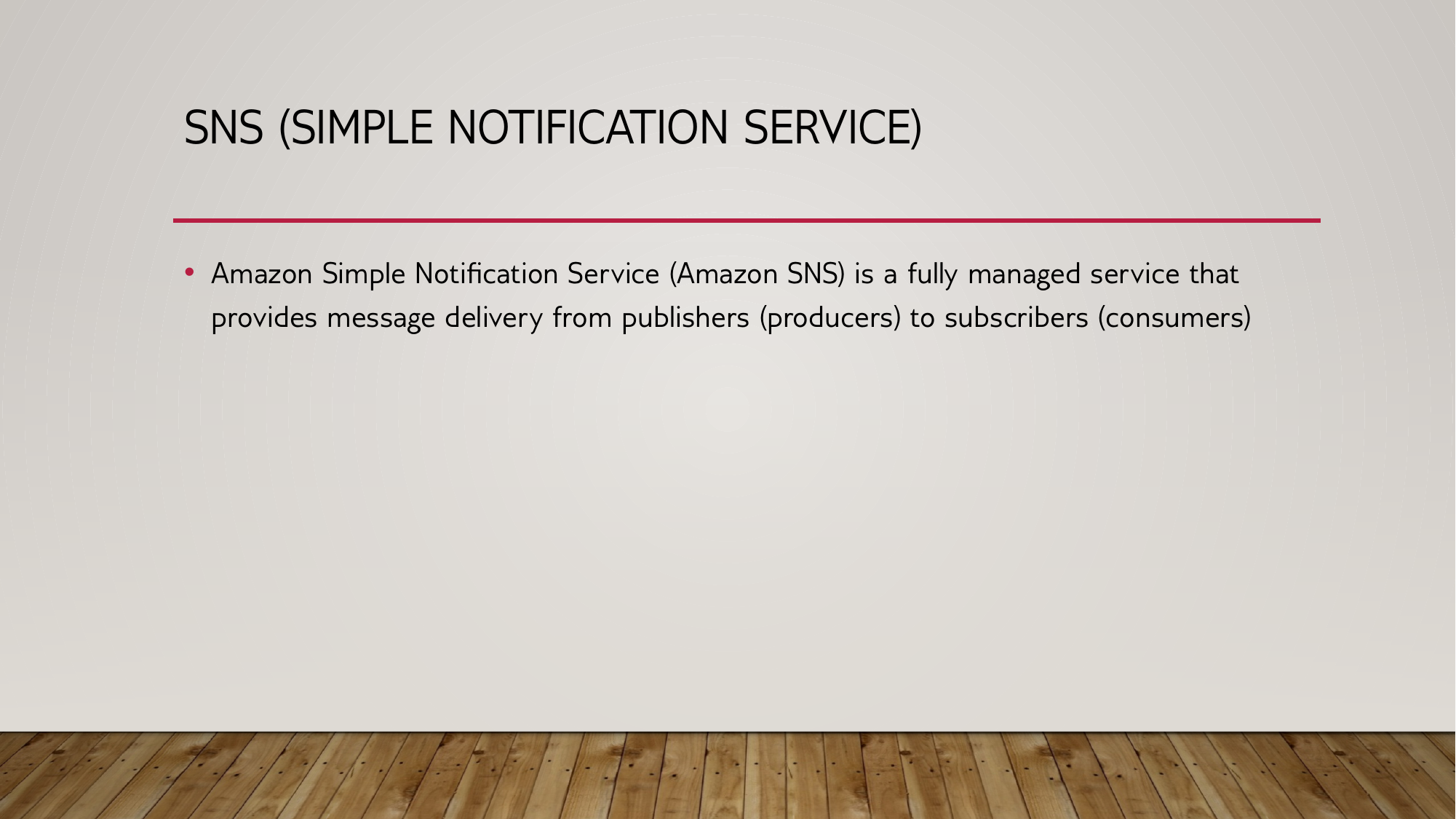

# SNS (Simple notification service)
Amazon Simple Notification Service (Amazon SNS) is a fully managed service that provides message delivery from publishers (producers) to subscribers (consumers)